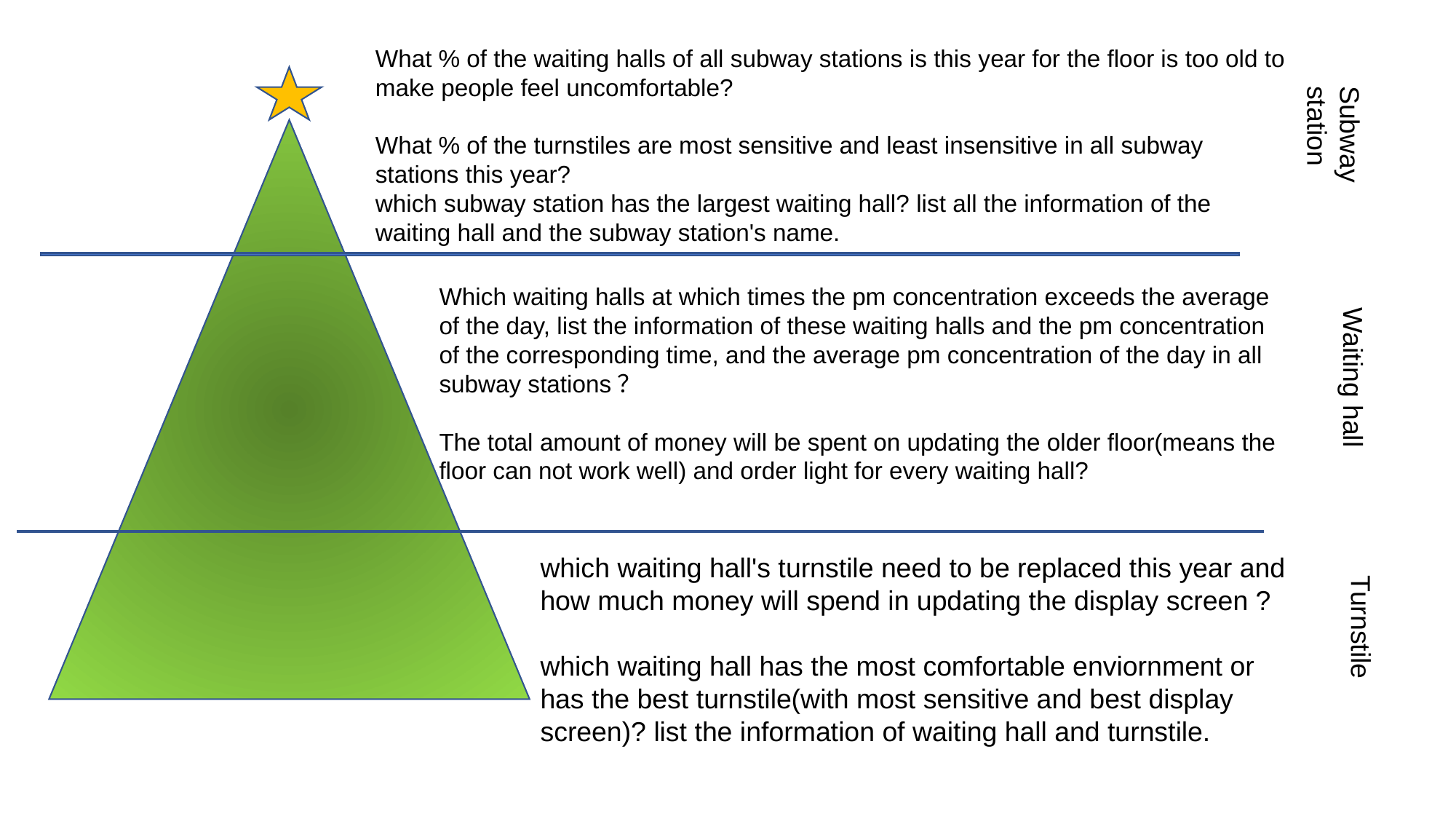

What % of the waiting halls of all subway stations is this year for the floor is too old to make people feel uncomfortable?

What % of the turnstiles are most sensitive and least insensitive in all subway stations this year?
which subway station has the largest waiting hall? list all the information of the waiting hall and the subway station's name.

Subway station

Which waiting halls at which times the pm concentration exceeds the average of the day, list the information of these waiting halls and the pm concentration of the corresponding time, and the average pm concentration of the day in all subway stations？

The total amount of money will be spent on updating the older floor(means the floor can not work well) and order light for every waiting hall?

Waiting hall

which waiting hall's turnstile need to be replaced this year and how much money will spend in updating the display screen ?

which waiting hall has the most comfortable enviornment or has the best turnstile(with most sensitive and best display screen)? list the information of waiting hall and turnstile.

Turnstile